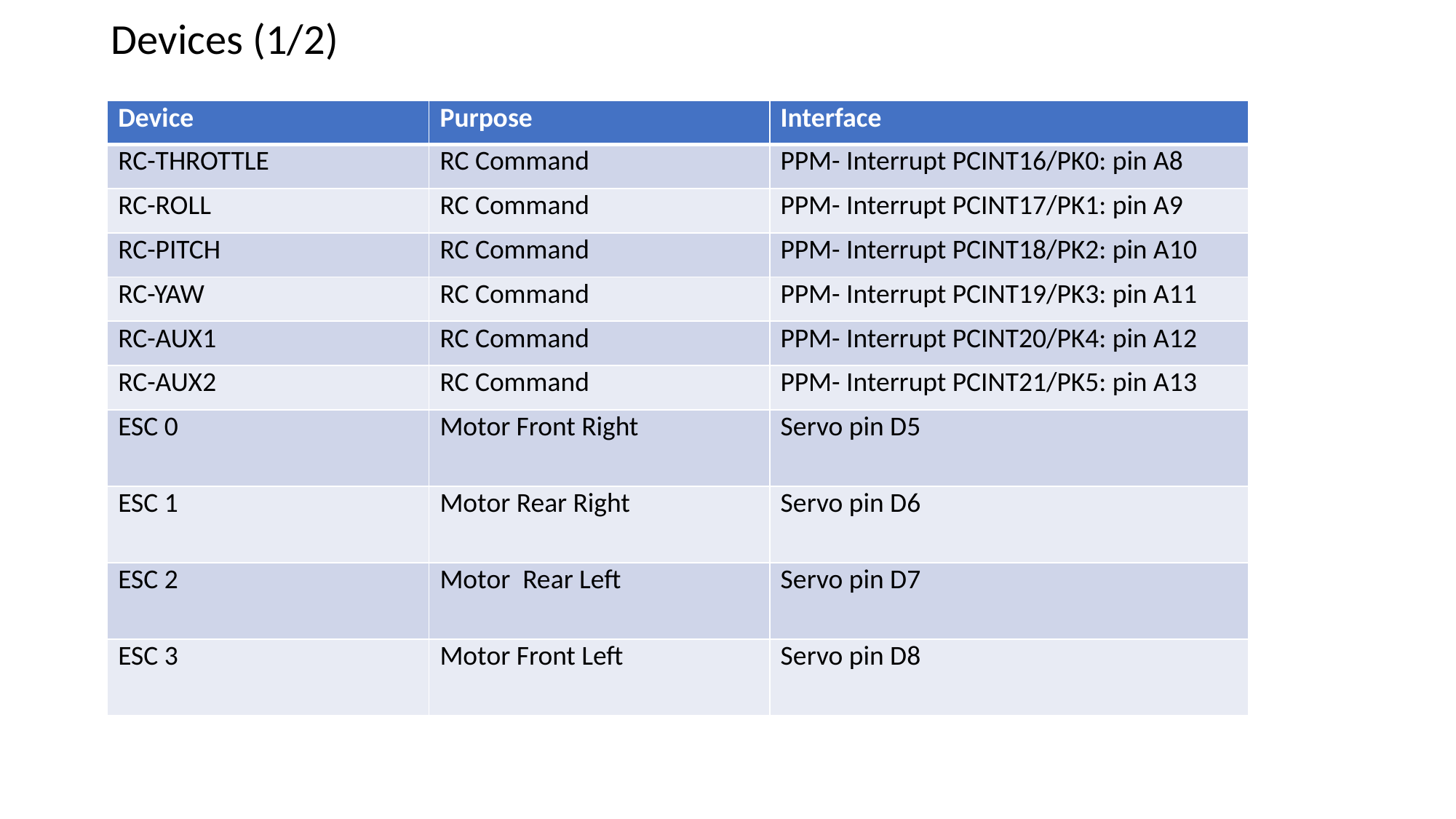

# Devices (1/2)
| Device | Purpose | Interface |
| --- | --- | --- |
| RC-THROTTLE | RC Command | PPM- Interrupt PCINT16/PK0: pin A8 |
| RC-ROLL | RC Command | PPM- Interrupt PCINT17/PK1: pin A9 |
| RC-PITCH | RC Command | PPM- Interrupt PCINT18/PK2: pin A10 |
| RC-YAW | RC Command | PPM- Interrupt PCINT19/PK3: pin A11 |
| RC-AUX1 | RC Command | PPM- Interrupt PCINT20/PK4: pin A12 |
| RC-AUX2 | RC Command | PPM- Interrupt PCINT21/PK5: pin A13 |
| ESC 0 | Motor Front Right | Servo pin D5 |
| ESC 1 | Motor Rear Right | Servo pin D6 |
| ESC 2 | Motor Rear Left | Servo pin D7 |
| ESC 3 | Motor Front Left | Servo pin D8 |